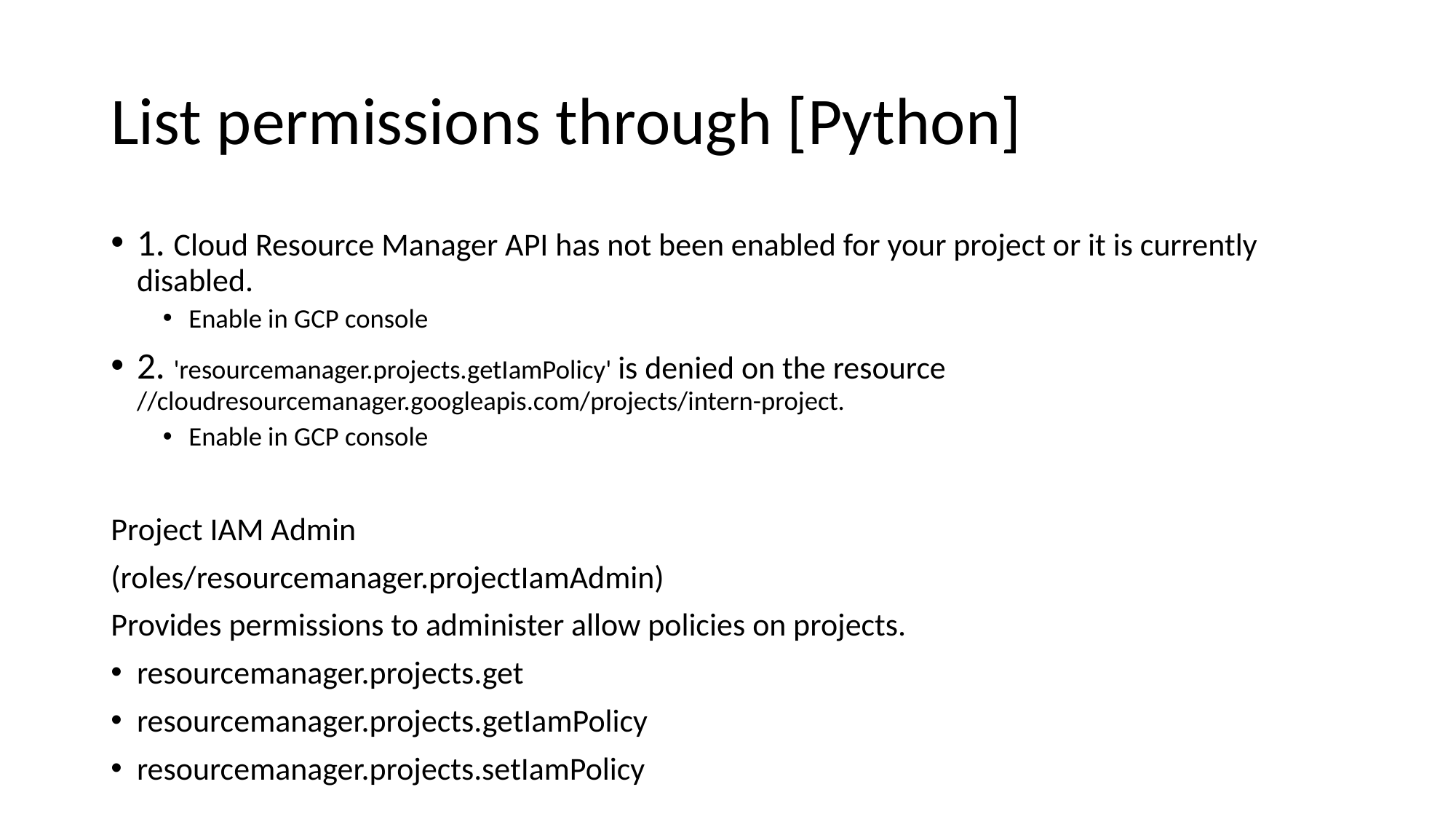

# List permissions through [Python]
1. Cloud Resource Manager API has not been enabled for your project or it is currently disabled.
Enable in GCP console
2. 'resourcemanager.projects.getIamPolicy' is denied on the resource //cloudresourcemanager.googleapis.com/projects/intern-project.
Enable in GCP console

Project IAM Admin
(roles/resourcemanager.projectIamAdmin)
Provides permissions to administer allow policies on projects.
resourcemanager.projects.get
resourcemanager.projects.getIamPolicy
resourcemanager.projects.setIamPolicy